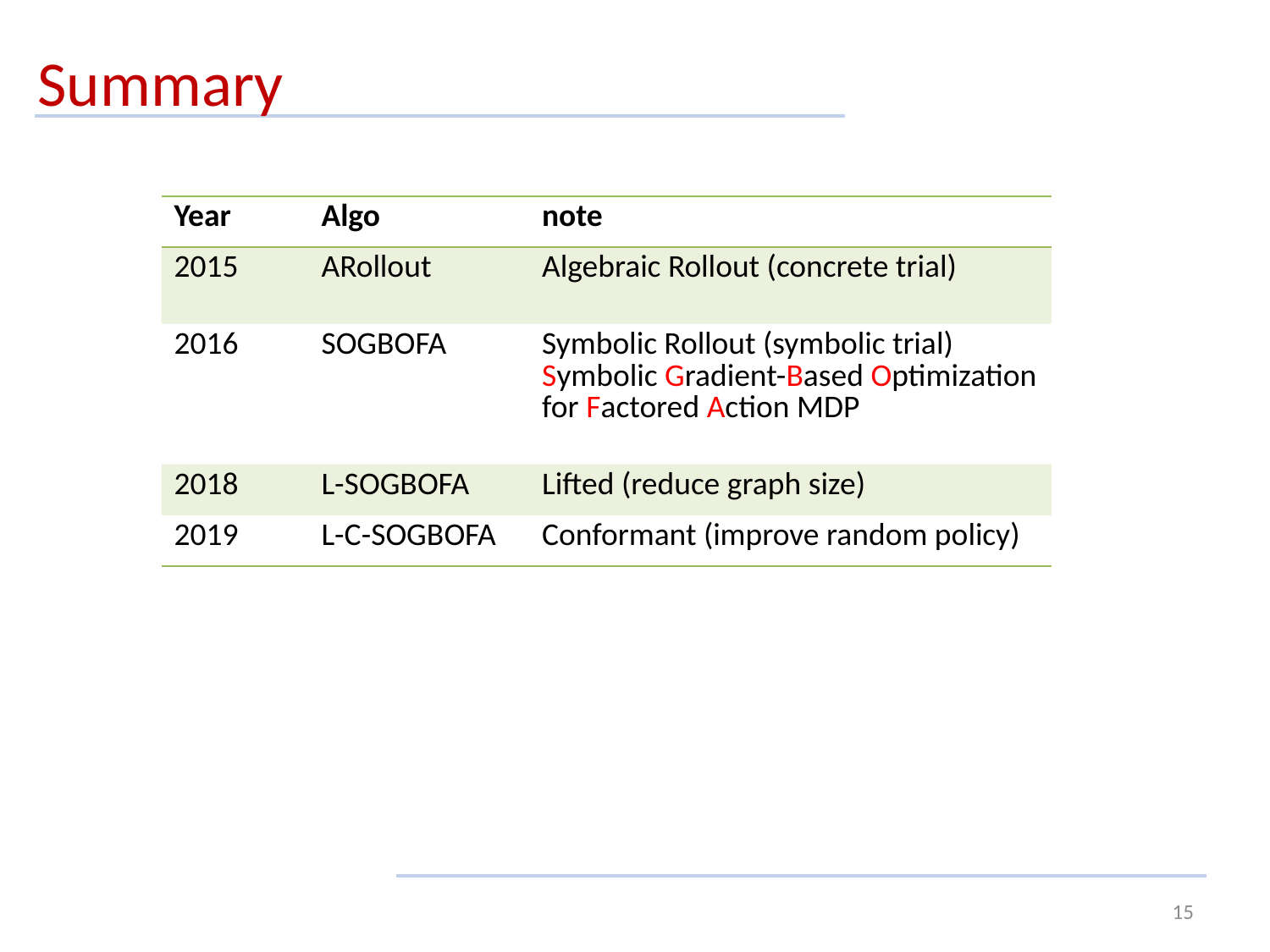

# Summary
| Year | Algo | note |
| --- | --- | --- |
| 2015 | ARollout | Algebraic Rollout (concrete trial) |
| 2016 | SOGBOFA | Symbolic Rollout (symbolic trial) Symbolic Gradient-Based Optimization for Factored Action MDP |
| 2018 | L-SOGBOFA | Lifted (reduce graph size) |
| 2019 | L-C-SOGBOFA | Conformant (improve random policy) |
15